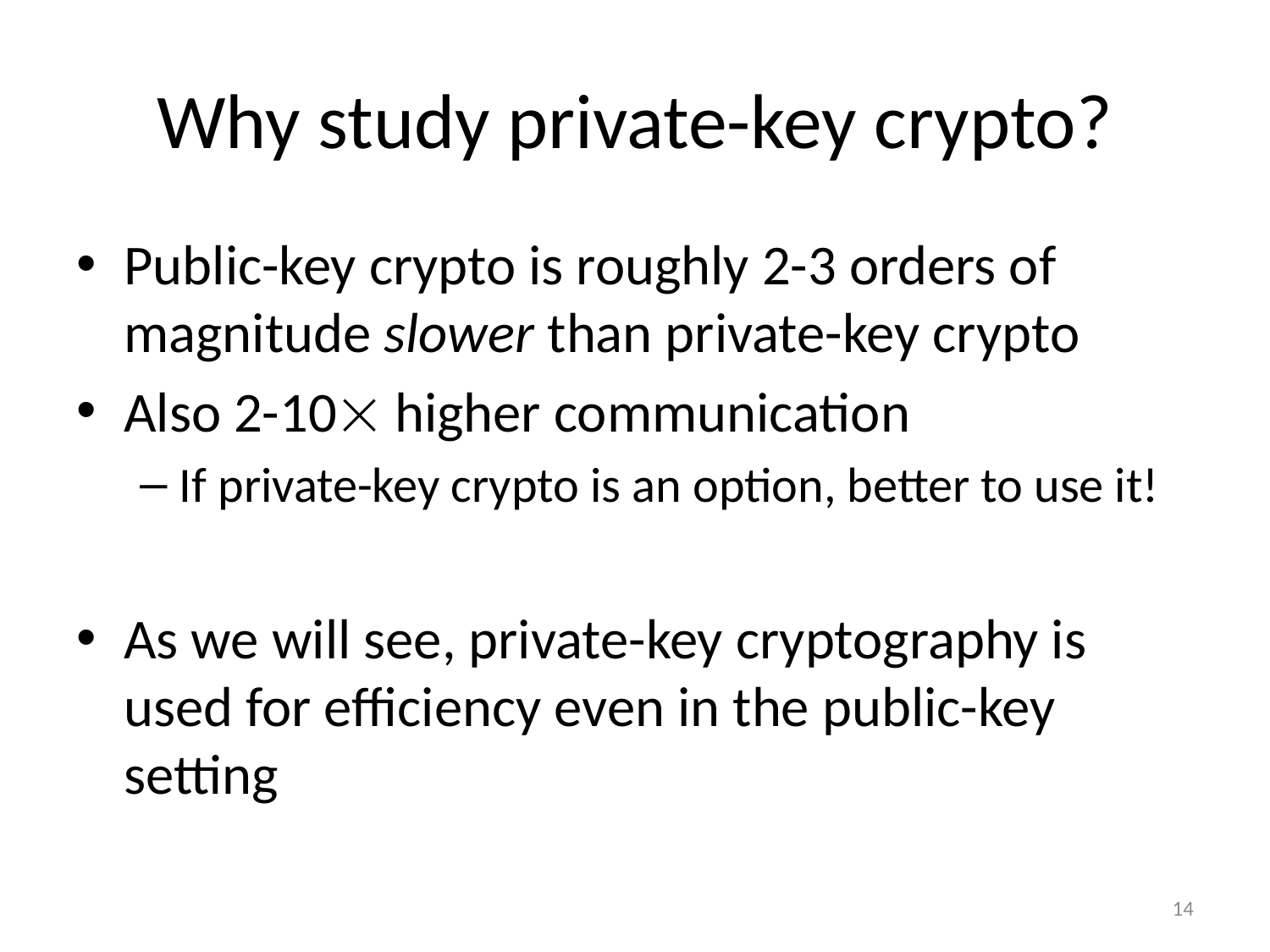

# Why study private-key crypto?
Public-key crypto is roughly 2-3 orders of magnitude slower than private-key crypto
Also 2-10× higher communication
If private-key crypto is an option, better to use it!

As we will see, private-key cryptography is used for efficiency even in the public-key setting
14